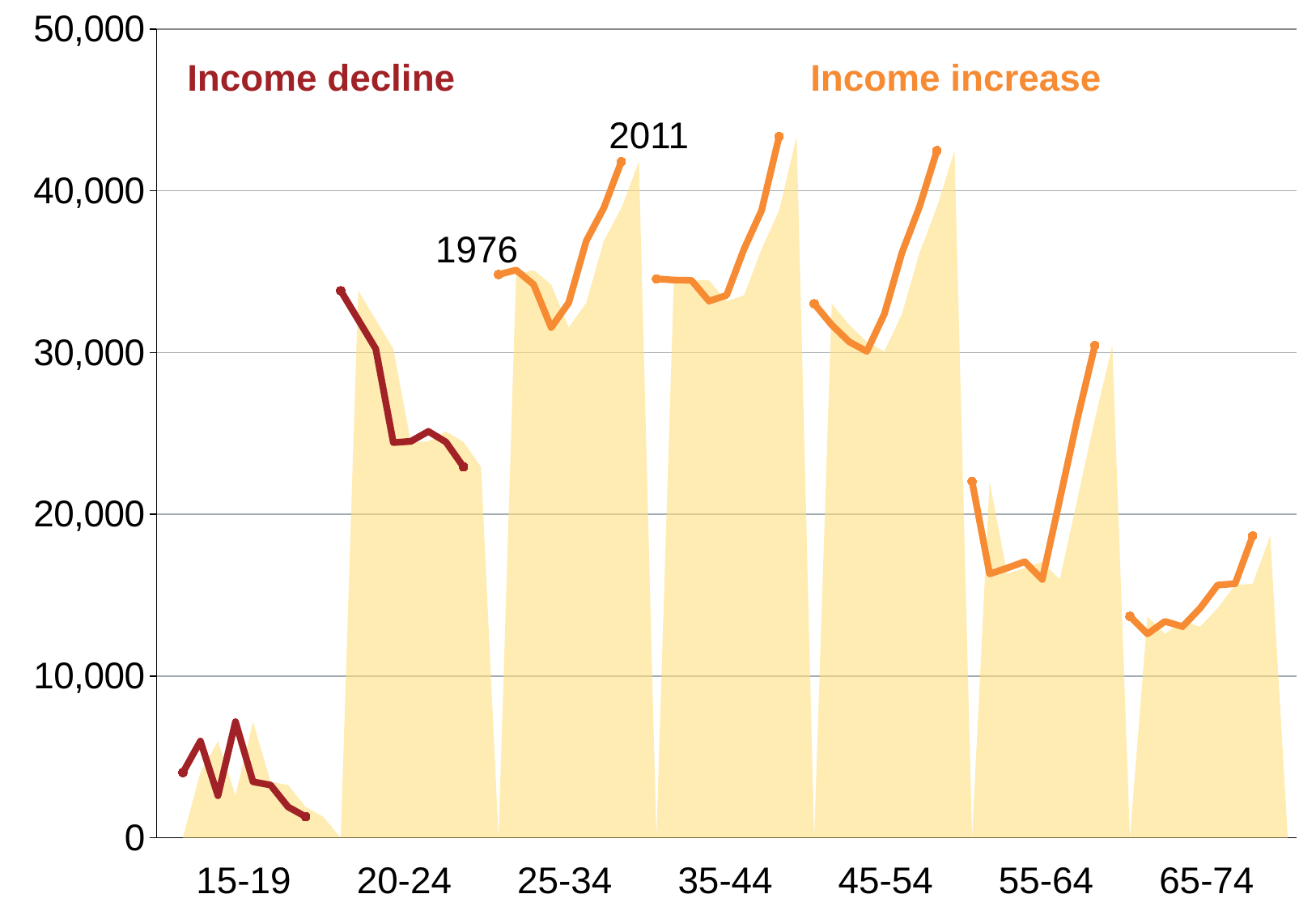

### Chart

| Category | Income young | Income older | Income older | Income young |
|---|---|---|---|---|
| 0 | None | None | None | None |
| 1 | 4032.15339203132 | None | None | 4032.15339203132 |
| 2 | 5980.716054353562 | None | None | 5980.716054353562 |
| 3 | 2599.9804702406923 | None | None | 2599.9804702406923 |
| 4 | 7178.877598706964 | None | None | 7178.877598706964 |
| 5 | 3463.903474581972 | None | None | 3463.903474581972 |
| 6 | 3262.9068224988155 | None | None | 3262.9068224988155 |
| 7 | 1909.620296166762 | None | None | 1909.620296166762 |
| 8 | 1306.2659112258611 | None | None | 1306.2659112258611 |
| 9 | None | None | None | None |
| 10 | 33821.839045943256 | None | None | 33821.839045943256 |
| 11 | 32032.580130971986 | None | None | 32032.580130971986 |
| 12 | 30231.741862704934 | None | None | 30231.741862704934 |
| 13 | 24438.030371051904 | None | None | 24438.030371051904 |
| 14 | 24514.675024033855 | None | None | 24514.675024033855 |
| 15 | 25127.69321598908 | None | None | 25127.69321598908 |
| 16 | 24471.45266828788 | None | None | 24471.45266828788 |
| 17 | 22930.496863157023 | None | None | 22930.496863157023 |
| 18 | None | None | None | None |
| 19 | None | 34824.781633075916 | 34824.781633075916 | None |
| 20 | None | 35103.16210910403 | 35103.16210910403 | None |
| 21 | None | 34206.90978343068 | 34206.90978343068 | None |
| 22 | None | 31548.14212733749 | 31548.14212733749 | None |
| 23 | None | 33084.562548339585 | 33084.562548339585 | None |
| 24 | None | 36904.82037507136 | 36904.82037507136 | None |
| 25 | None | 38942.9534259771 | 38942.9534259771 | None |
| 26 | None | 41805.67838825265 | 41805.67838825265 | None |
| 27 | None | None | None | None |
| 28 | None | 34562.97314537871 | 34562.97314537871 | None |
| 29 | None | 34487.30875004358 | 34487.30875004358 | None |
| 30 | None | 34465.94181293113 | 34465.94181293113 | None |
| 31 | None | 33185.22248015761 | 33185.22248015761 | None |
| 32 | None | 33538.43993934829 | 33538.43993934829 | None |
| 33 | None | 36406.100253925826 | 36406.100253925826 | None |
| 34 | None | 38789.30209144158 | 38789.30209144158 | None |
| 35 | None | 43356.30294001248 | 43356.30294001248 | None |
| 36 | None | None | None | None |
| 37 | None | 33019.30112218251 | 33019.30112218251 | None |
| 38 | None | 31708.52103076467 | 31708.52103076467 | None |
| 39 | None | 30664.169548412516 | 30664.169548412516 | None |
| 40 | None | 30074.89234112516 | 30074.89234112516 | None |
| 41 | None | 32386.85327478523 | 32386.85327478523 | None |
| 42 | None | 36166.48730451143 | 36166.48730451143 | None |
| 43 | None | 39013.25312637135 | 39013.25312637135 | None |
| 44 | None | 42489.15776979073 | 42489.15776979073 | None |
| 45 | None | None | None | None |
| 46 | None | 22028.13041398659 | 22028.13041398659 | None |
| 47 | None | 16312.238858611034 | 16312.238858611034 | None |
| 48 | None | 16679.64480336706 | 16679.64480336706 | None |
| 49 | None | 17072.528709764025 | 17072.528709764025 | None |
| 50 | None | 15973.063207850522 | 15973.063207850522 | None |
| 51 | None | 20915.55734323817 | 20915.55734323817 | None |
| 52 | None | 25884.22732265981 | 25884.22732265981 | None |
| 53 | None | 30437.464700508113 | 30437.464700508113 | None |
| 54 | None | None | None | None |
| 55 | None | 13692.471940372481 | 13692.471940372481 | None |
| 56 | None | 12607.33315010407 | 12607.33315010407 | None |
| 57 | None | 13378.194806124948 | 13378.194806124948 | None |
| 58 | None | 13057.330120471672 | 13057.330120471672 | None |
| 59 | None | 14189.50222387788 | 14189.50222387788 | None |
| 60 | None | 15625.332159104002 | 15625.332159104002 | None |
| 61 | None | 15711.921637254018 | 15711.921637254018 | None |
| 62 | None | 18661.886633875474 | 18661.886633875474 | None |
| 63 | None | None | None | None |
Income decline
Income increase
2011
1976
15-19
20-24
25-34
35-44
45-54
55-64
65-74